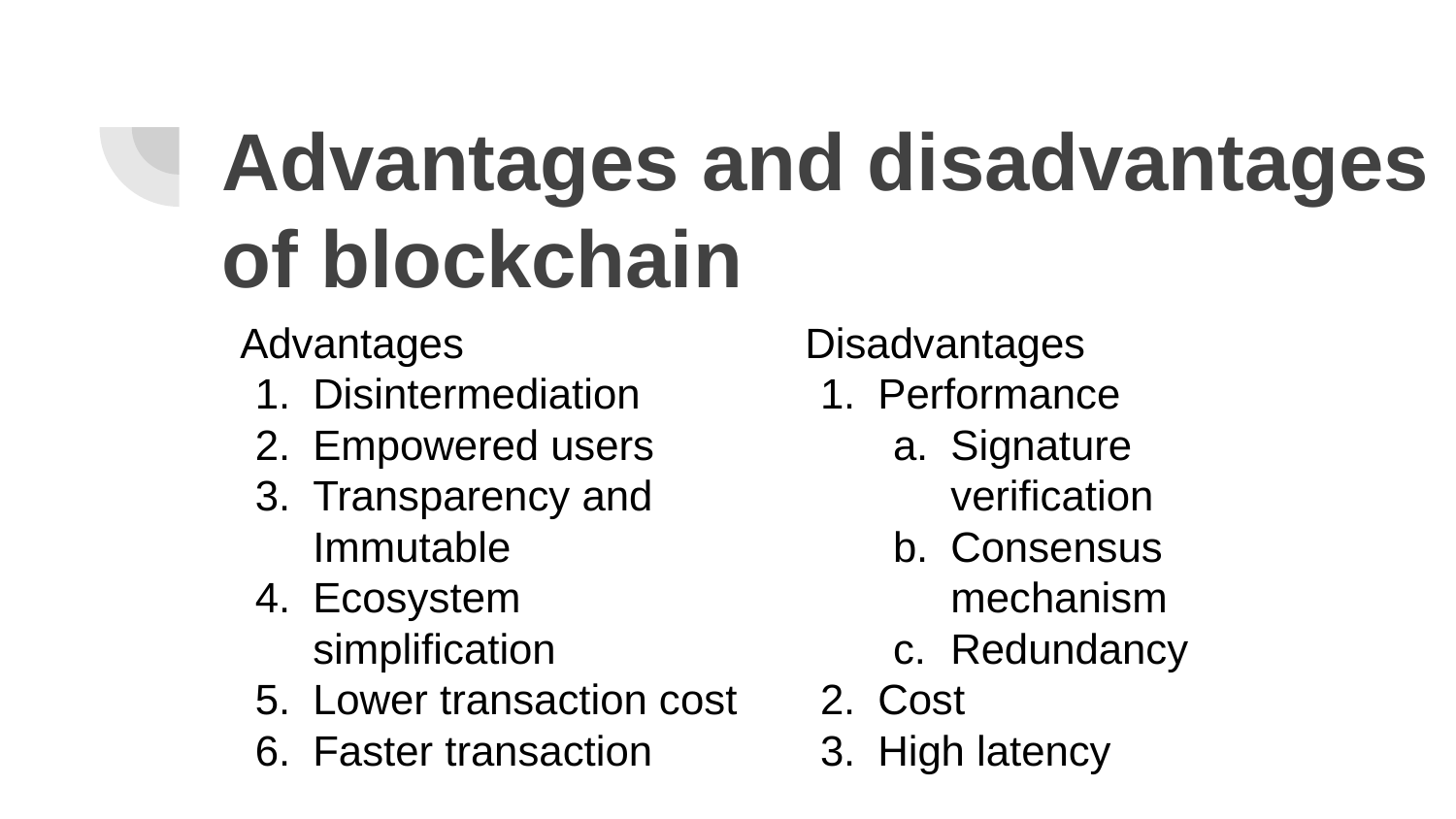

# Advantages and disadvantages of blockchain
Advantages
Disintermediation
Empowered users
Transparency and Immutable
Ecosystem simplification
Lower transaction cost
Faster transaction
Disadvantages
Performance
Signature verification
Consensus mechanism
Redundancy
Cost
High latency